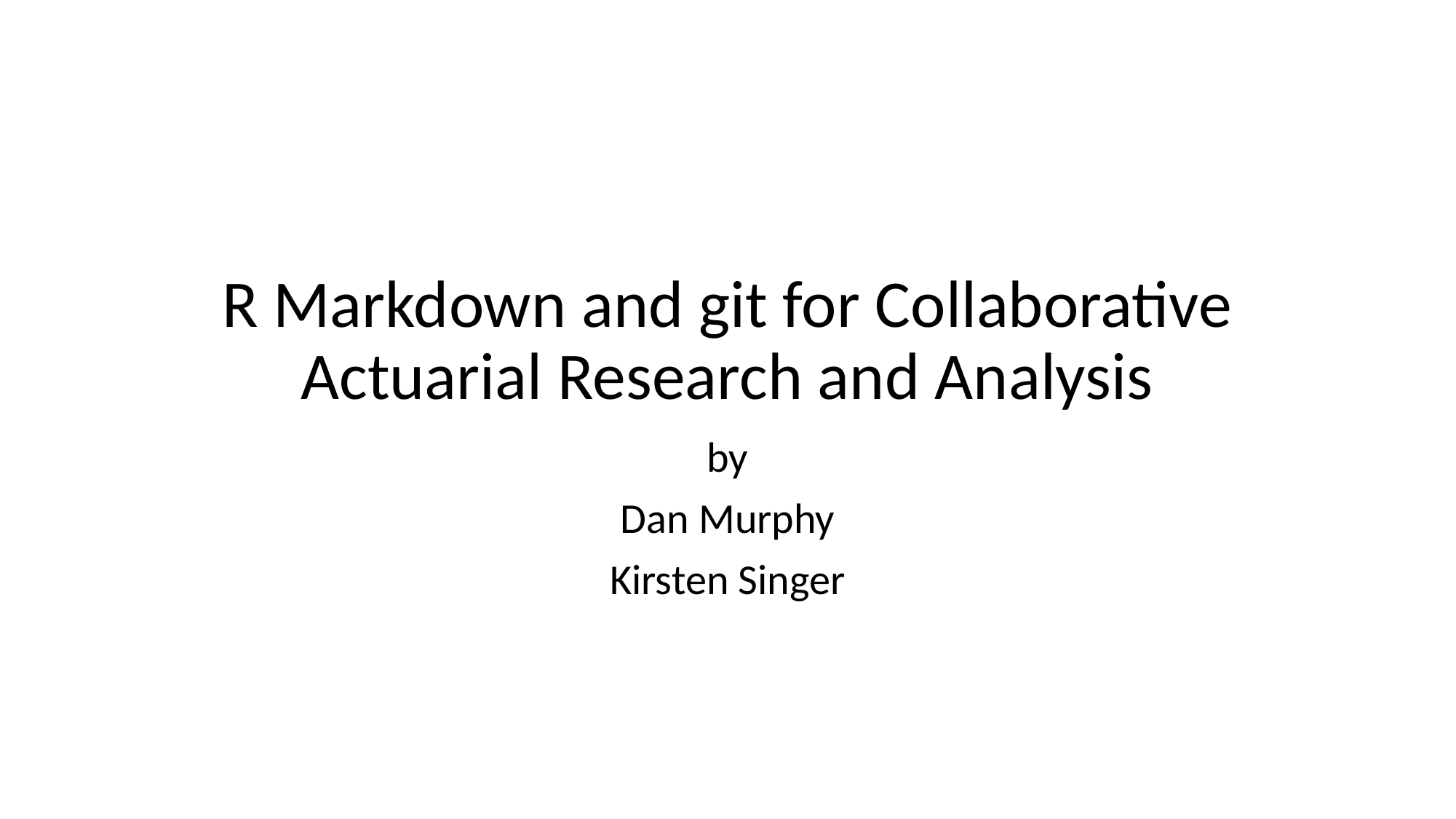

# R Markdown and git for Collaborative Actuarial Research and Analysis
by
Dan Murphy
Kirsten Singer